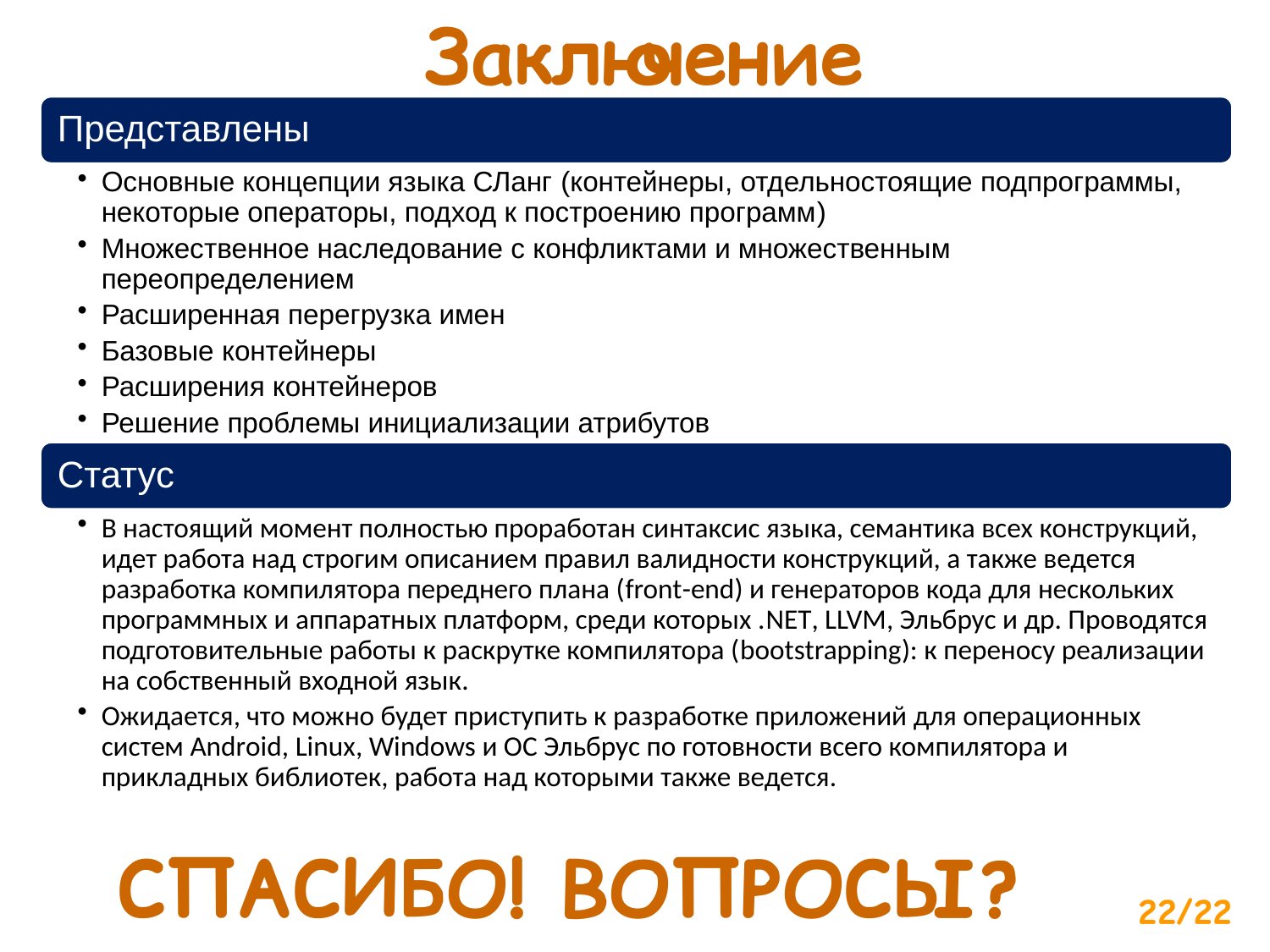

# Заключение
Представлены
Основные концепции языка СЛанг (контейнеры, отдельностоящие подпрограммы, некоторые операторы, подход к построению программ)
Множественное наследование с конфликтами и множественным переопределением
Расширенная перегрузка имен
Базовые контейнеры
Расширения контейнеров
Решение проблемы инициализации атрибутов
Статус
В настоящий момент полностью проработан синтаксис языка, семантика всех конструкций, идет работа над строгим описанием правил валидности конструкций, а также ведется разработка компилятора переднего плана (front-end) и генераторов кода для нескольких программных и аппаратных платформ, среди которых .NET, LLVM, Эльбрус и др. Проводятся подготовительные работы к раскрутке компилятора (bootstrapping): к переносу реализации на собственный входной язык.
Ожидается, что можно будет приступить к разработке приложений для операционных систем Andrоid, Linux, Windows и ОС Эльбрус по готовности всего компилятора и прикладных библиотек, работа над которыми также ведется.
СПАСИБО! ВОПРОСЫ?
22/22